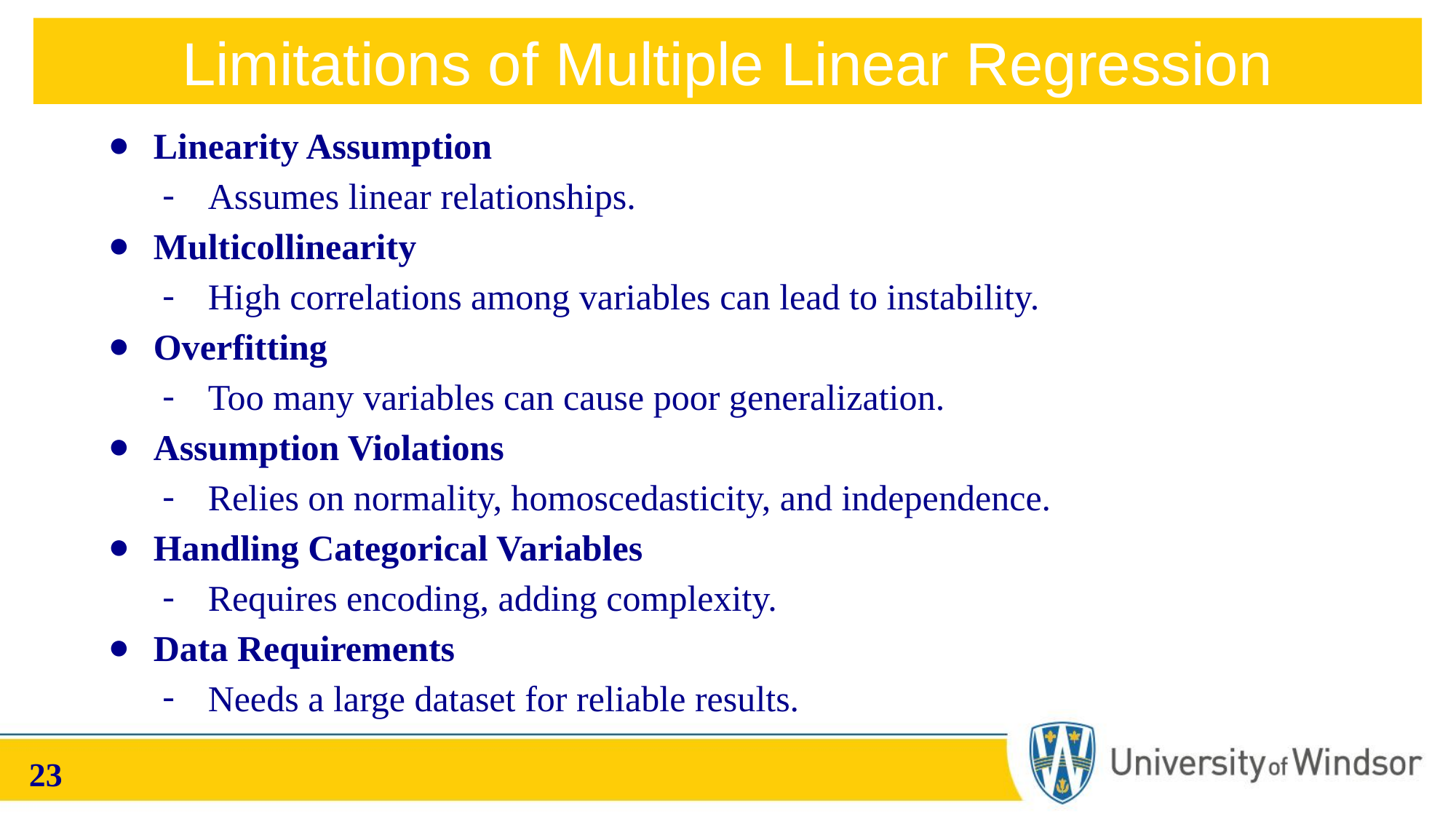

Limitations of Multiple Linear Regression
Linearity Assumption
Assumes linear relationships.
Multicollinearity
High correlations among variables can lead to instability.
Overfitting
Too many variables can cause poor generalization.
Assumption Violations
Relies on normality, homoscedasticity, and independence.
Handling Categorical Variables
Requires encoding, adding complexity.
Data Requirements
Needs a large dataset for reliable results.
23